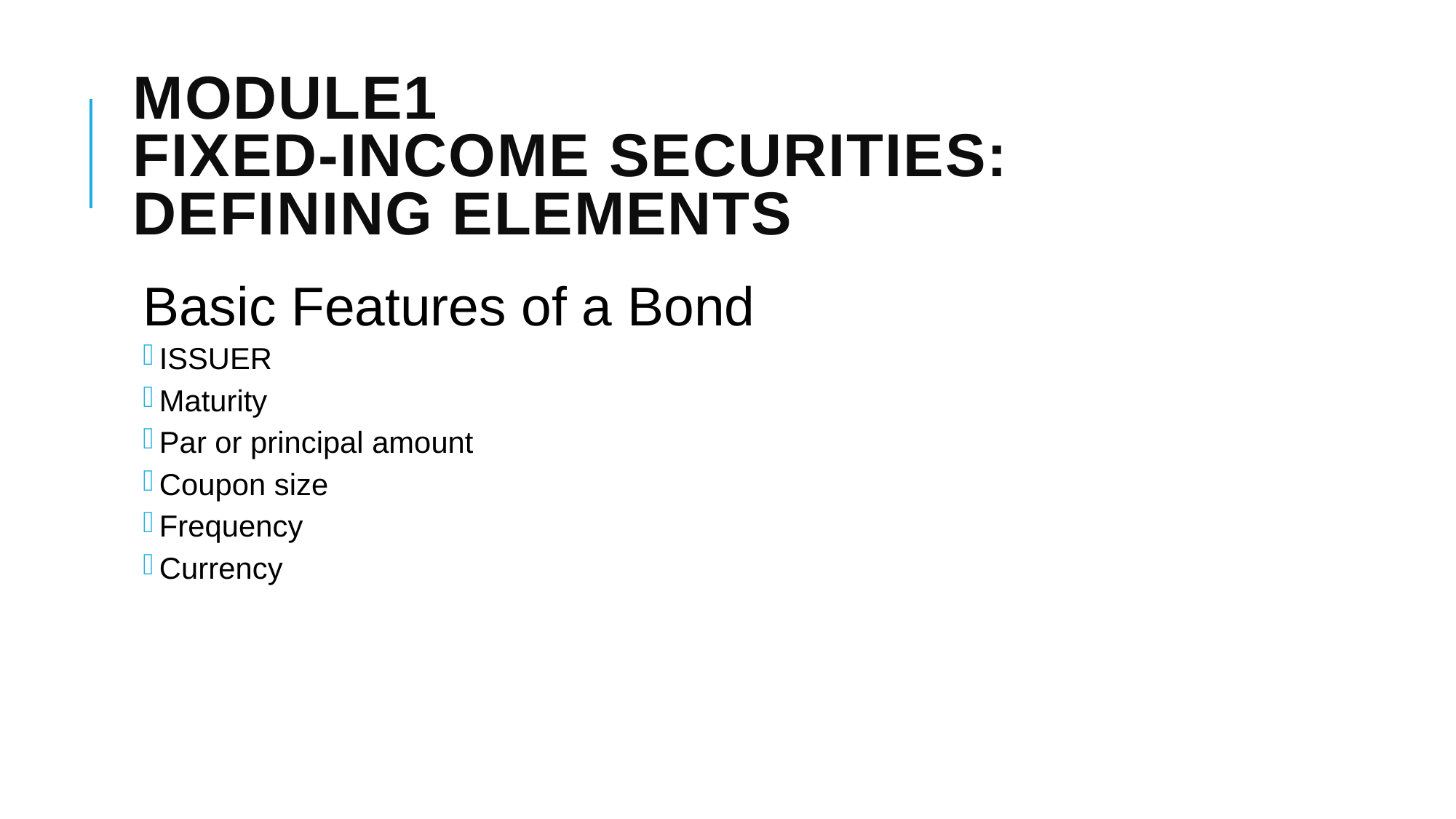

# Module1 Fixed-Income Securities: Defining Elements
Basic Features of a Bond
ISSUER
Maturity
Par or principal amount
Coupon size
Frequency
Currency